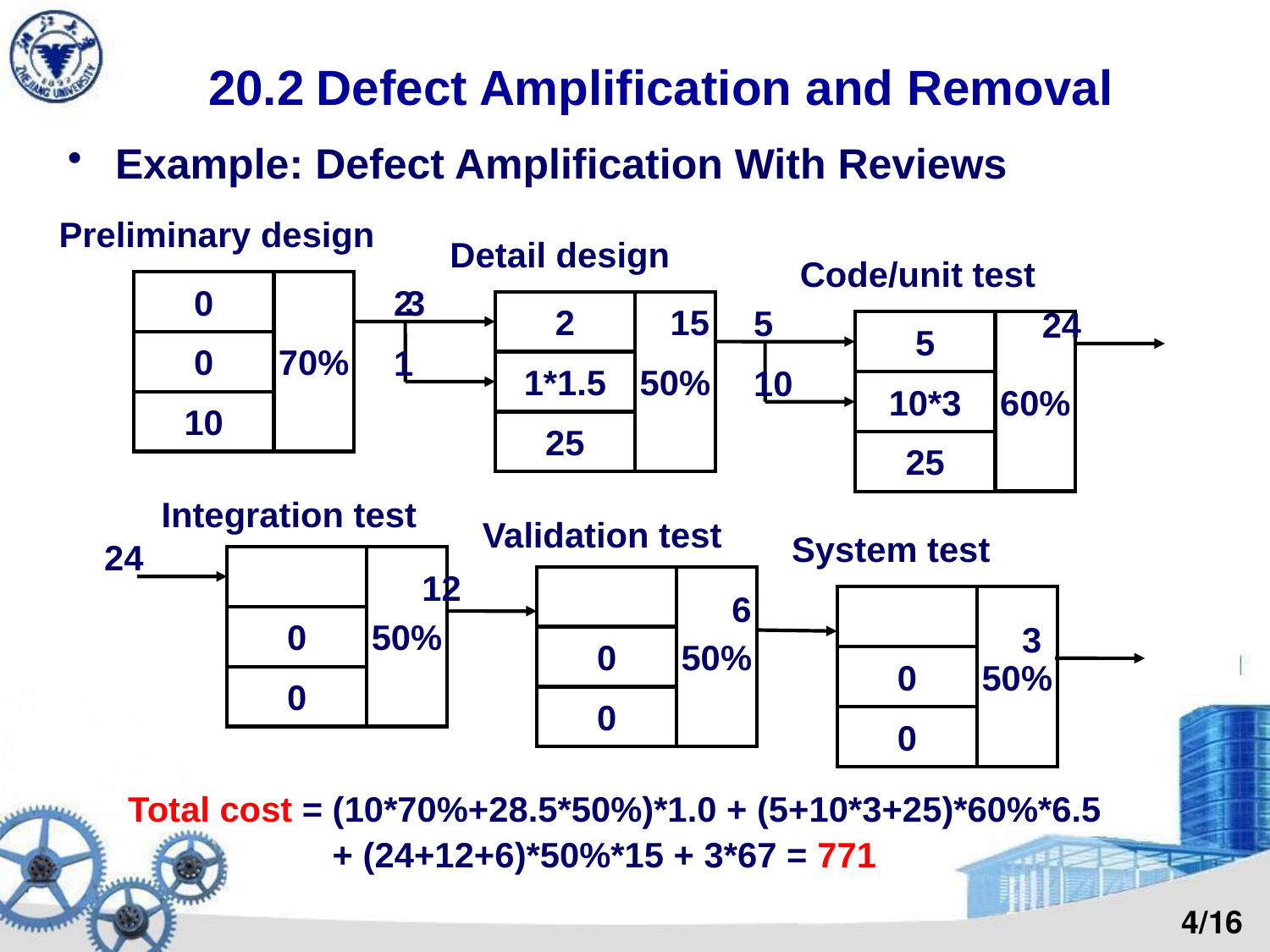

# 20.2 Defect Amplification and Removal
Example: Defect Amplification With Reviews
Preliminary design
0
70%
0
10
Detail design
2
50%
1*1.5
25
Code/unit test
5
60%
10*3
25
3
2

1

15
5

10

24

Integration test
24

50%

0
0
Validation test

50%
0
0
System test

50%
0
0
12

6

3

Total cost = (10*70%+28.5*50%)*1.0 + (5+10*3+25)*60%*6.5
                     + (24+12+6)*50%*15 + 3*67 = 771
4/16